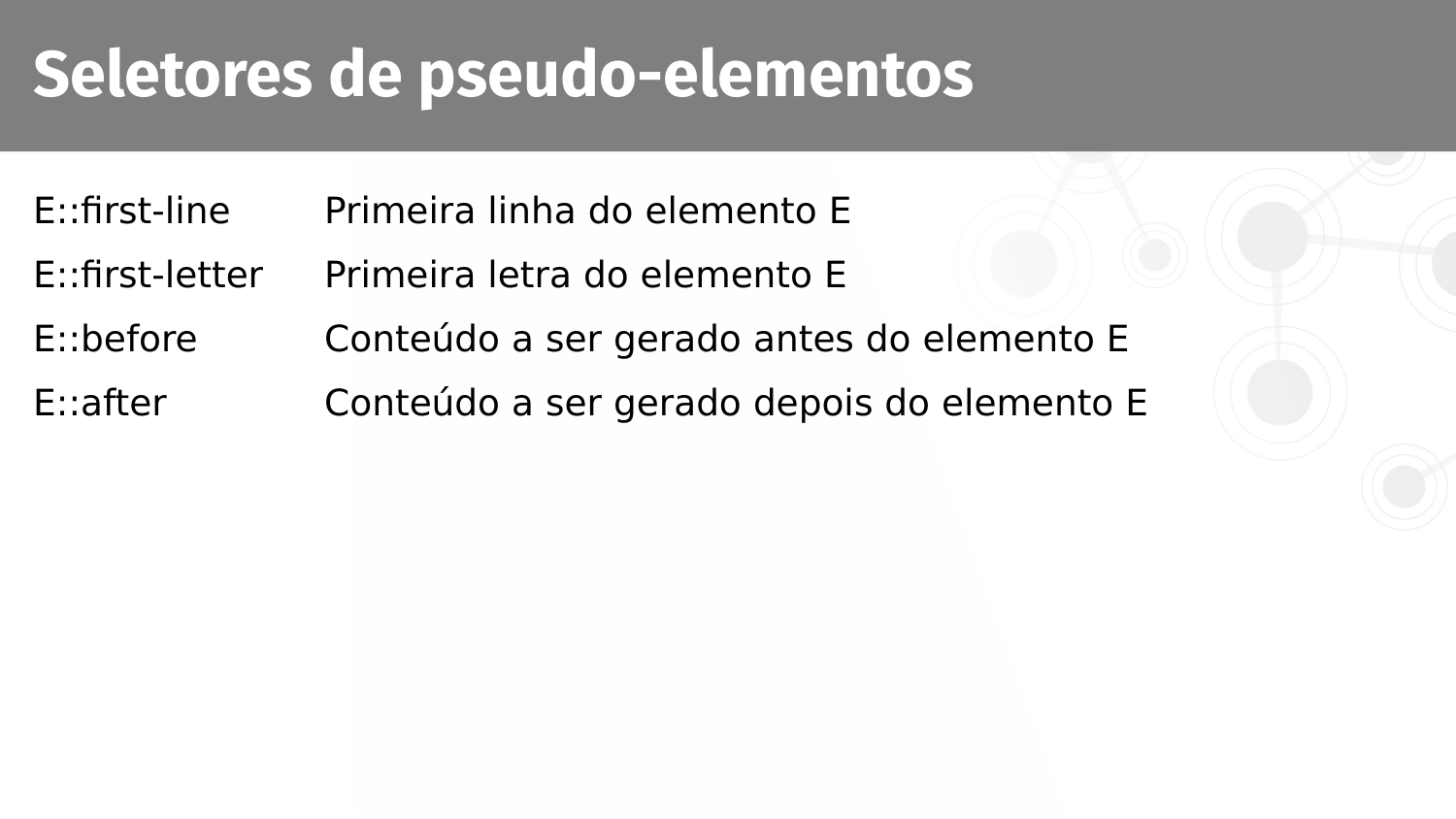

# Seletores de pseudo-elementos
E::first-line	Primeira linha do elemento E
E::first-letter	Primeira letra do elemento E
E::before	Conteúdo a ser gerado antes do elemento E
E::after		Conteúdo a ser gerado depois do elemento E